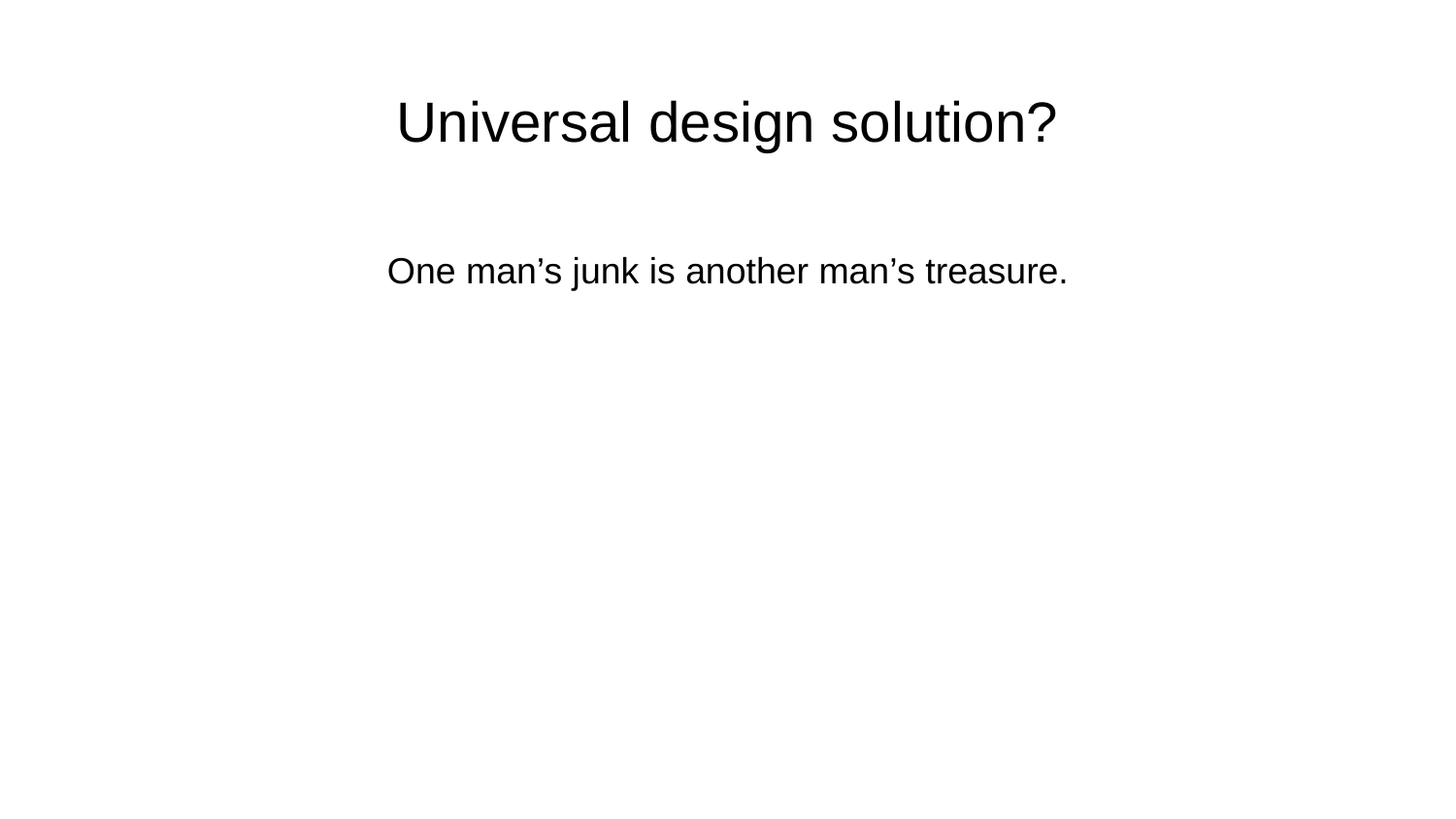

# Universal design solution?
One man’s junk is another man’s treasure.